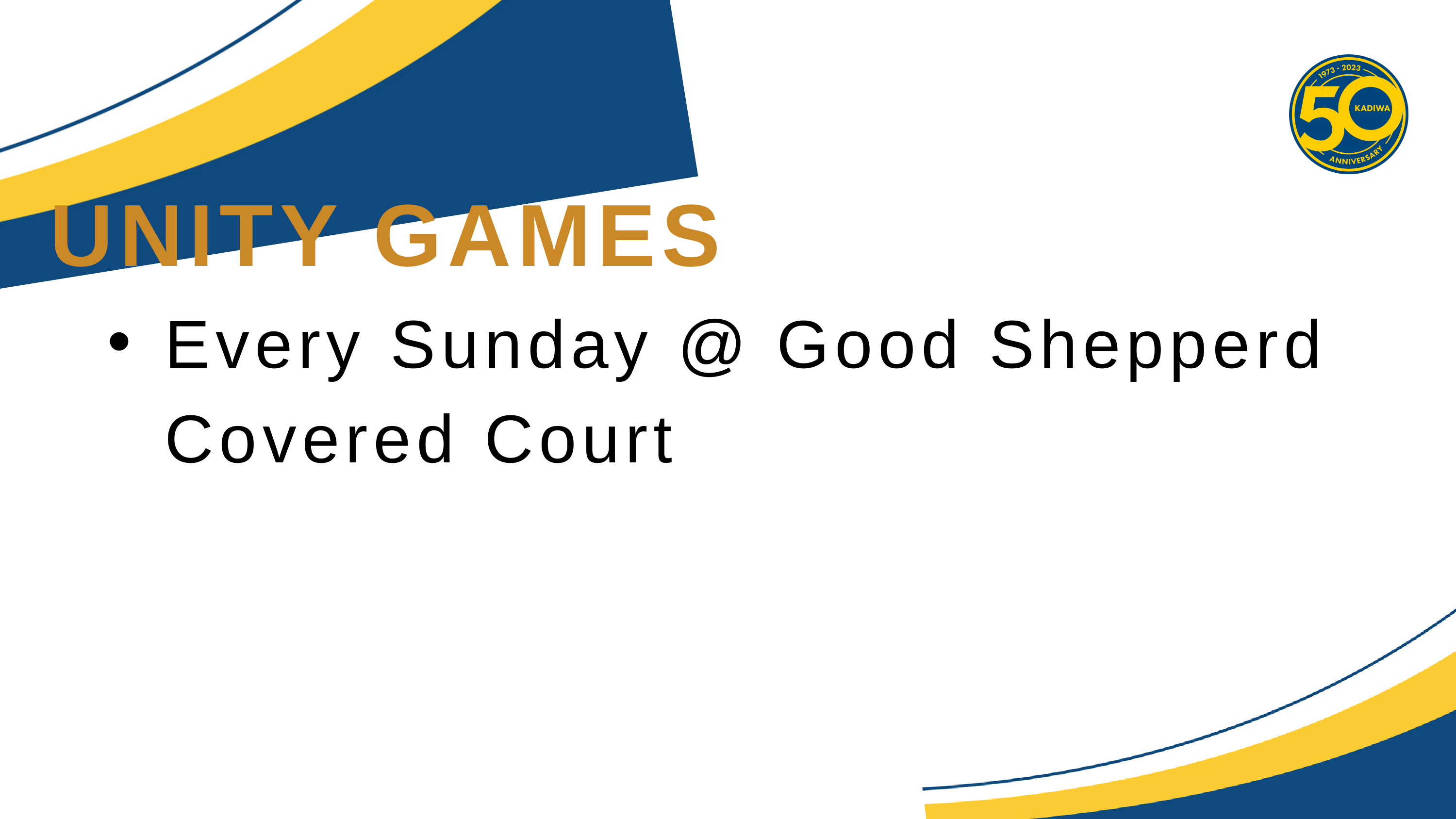

UNITY GAMES
Every Sunday @ Good Shepperd Covered Court